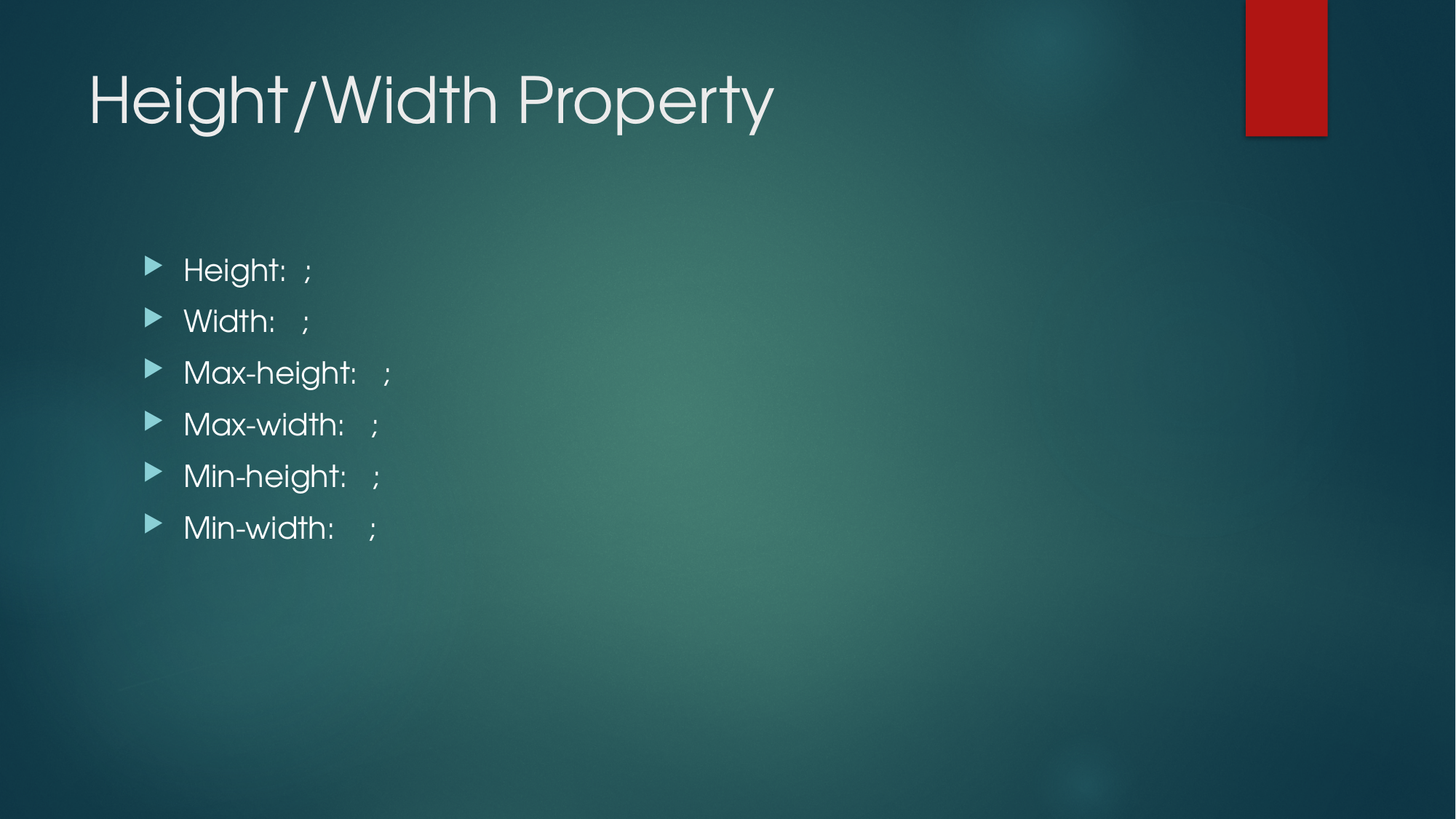

# Height/Width Property
Height:  ;
Width:   ;
Max-height:   ;
Max-width:   ;
Min-height:   ;
Min-width:    ;